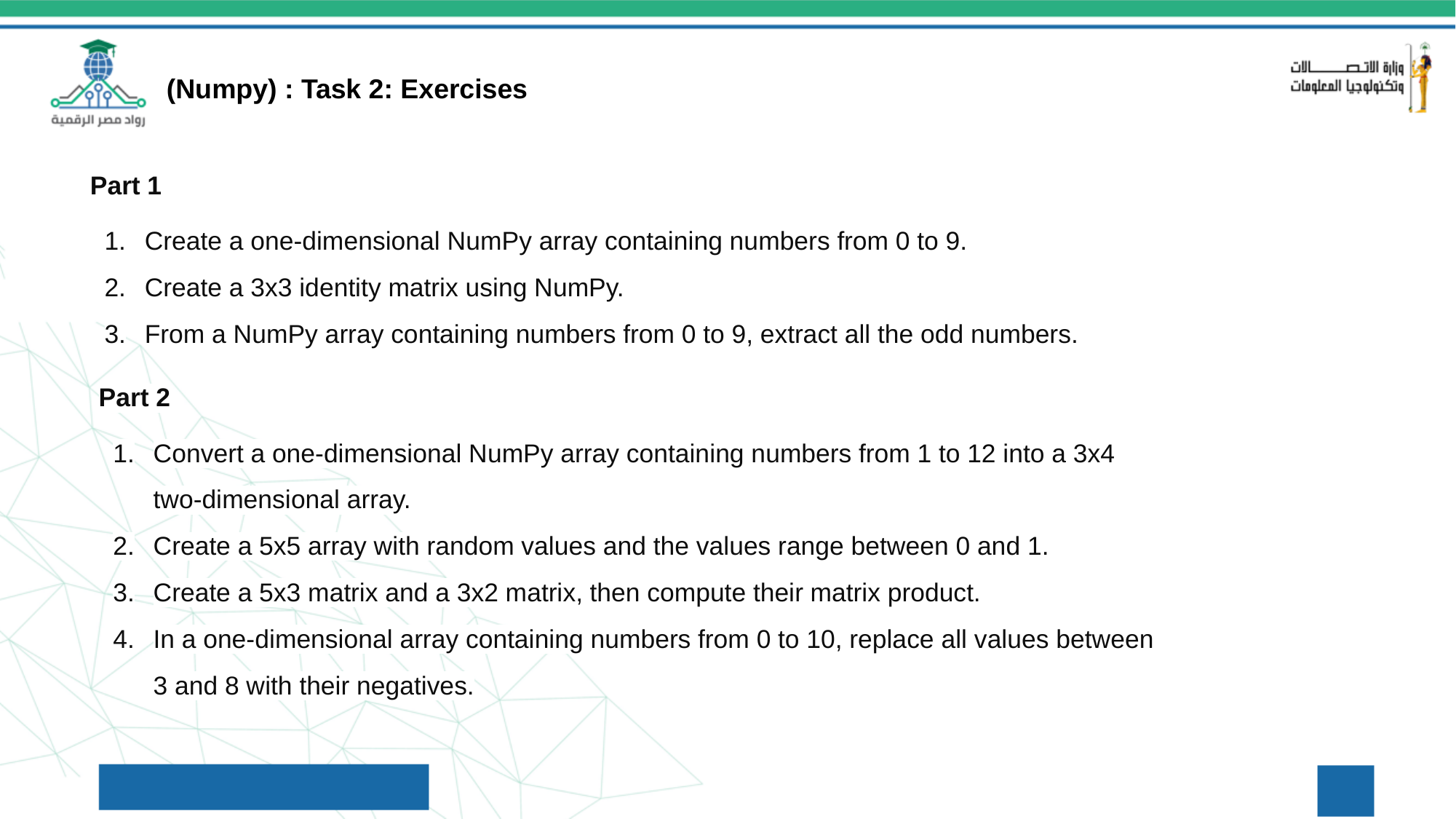

(Numpy) : Task 2: Exercises
Part 1
Create a one-dimensional NumPy array containing numbers from 0 to 9.
Create a 3x3 identity matrix using NumPy.
From a NumPy array containing numbers from 0 to 9, extract all the odd numbers.
Part 2
Convert a one-dimensional NumPy array containing numbers from 1 to 12 into a 3x4 two-dimensional array.
Create a 5x5 array with random values and the values range between 0 and 1.
Create a 5x3 matrix and a 3x2 matrix, then compute their matrix product.
In a one-dimensional array containing numbers from 0 to 10, replace all values between 3 and 8 with their negatives.